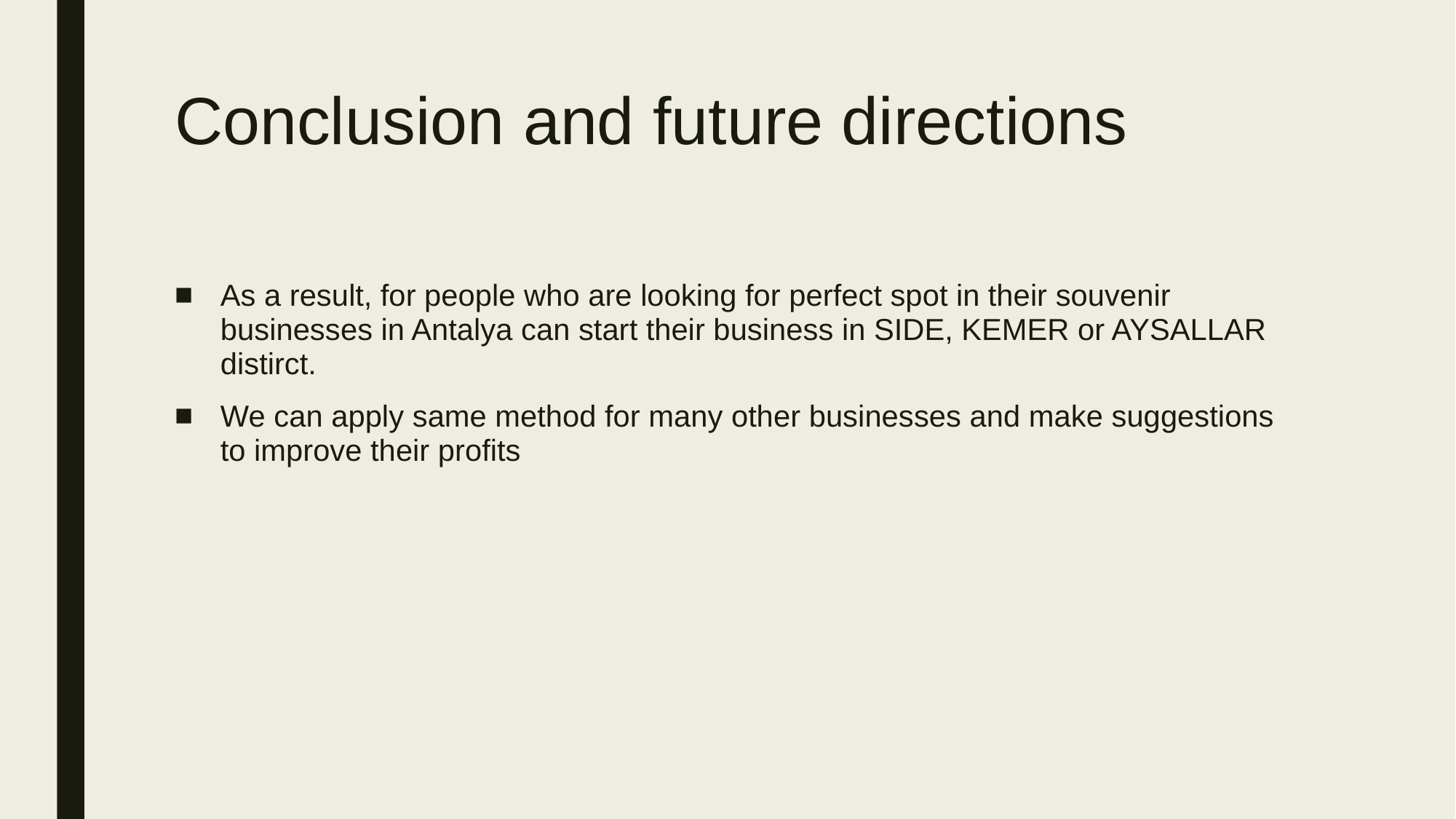

# Conclusion and future directions
As a result, for people who are looking for perfect spot in their souvenir businesses in Antalya can start their business in SIDE, KEMER or AYSALLAR distirct.
We can apply same method for many other businesses and make suggestions to improve their profits